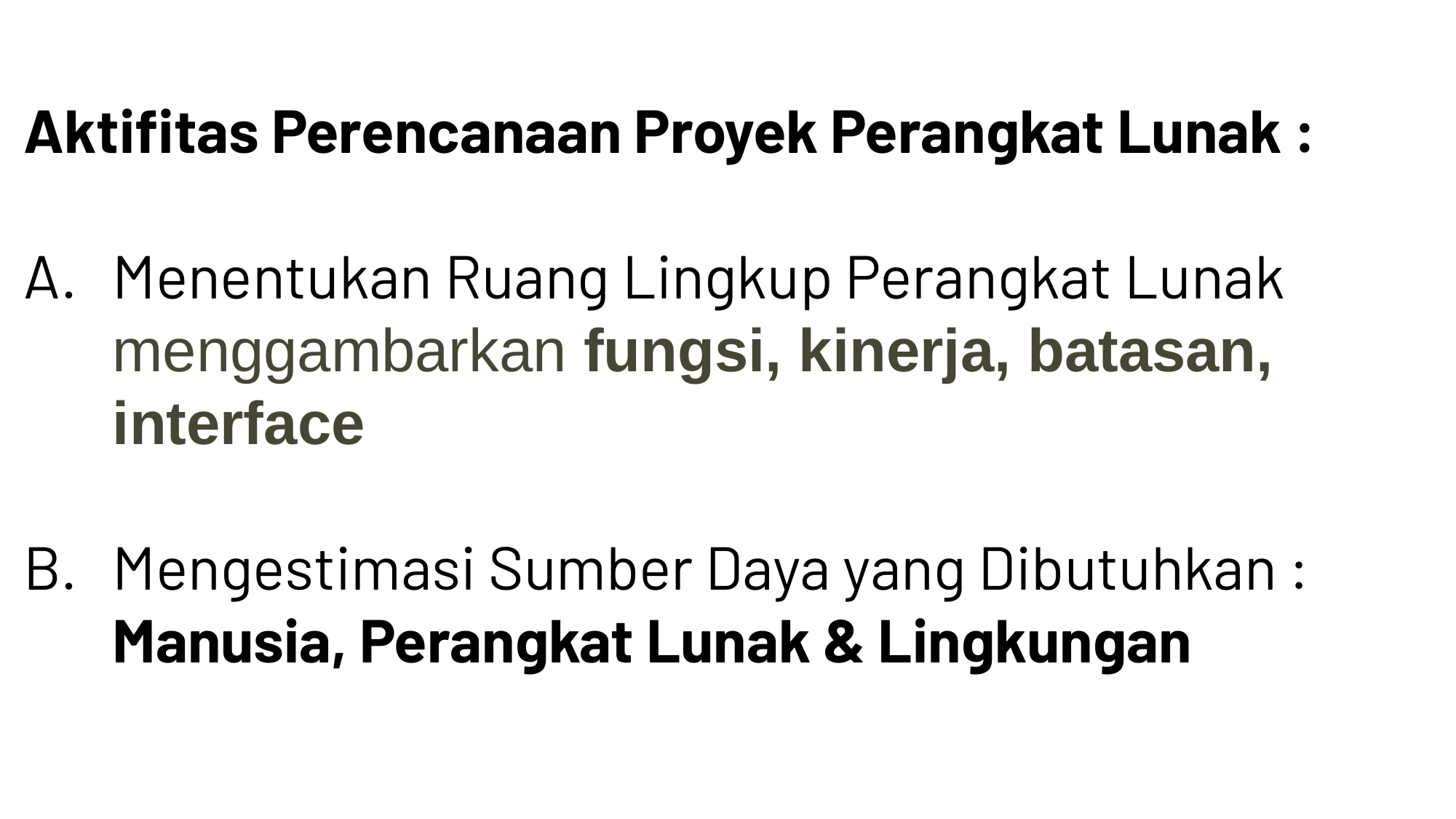

Aktifitas Perencanaan Proyek Perangkat Lunak :

Menentukan Ruang Lingkup Perangkat Lunak menggambarkan fungsi, kinerja, batasan, interface

Mengestimasi Sumber Daya yang Dibutuhkan : Manusia, Perangkat Lunak & Lingkungan